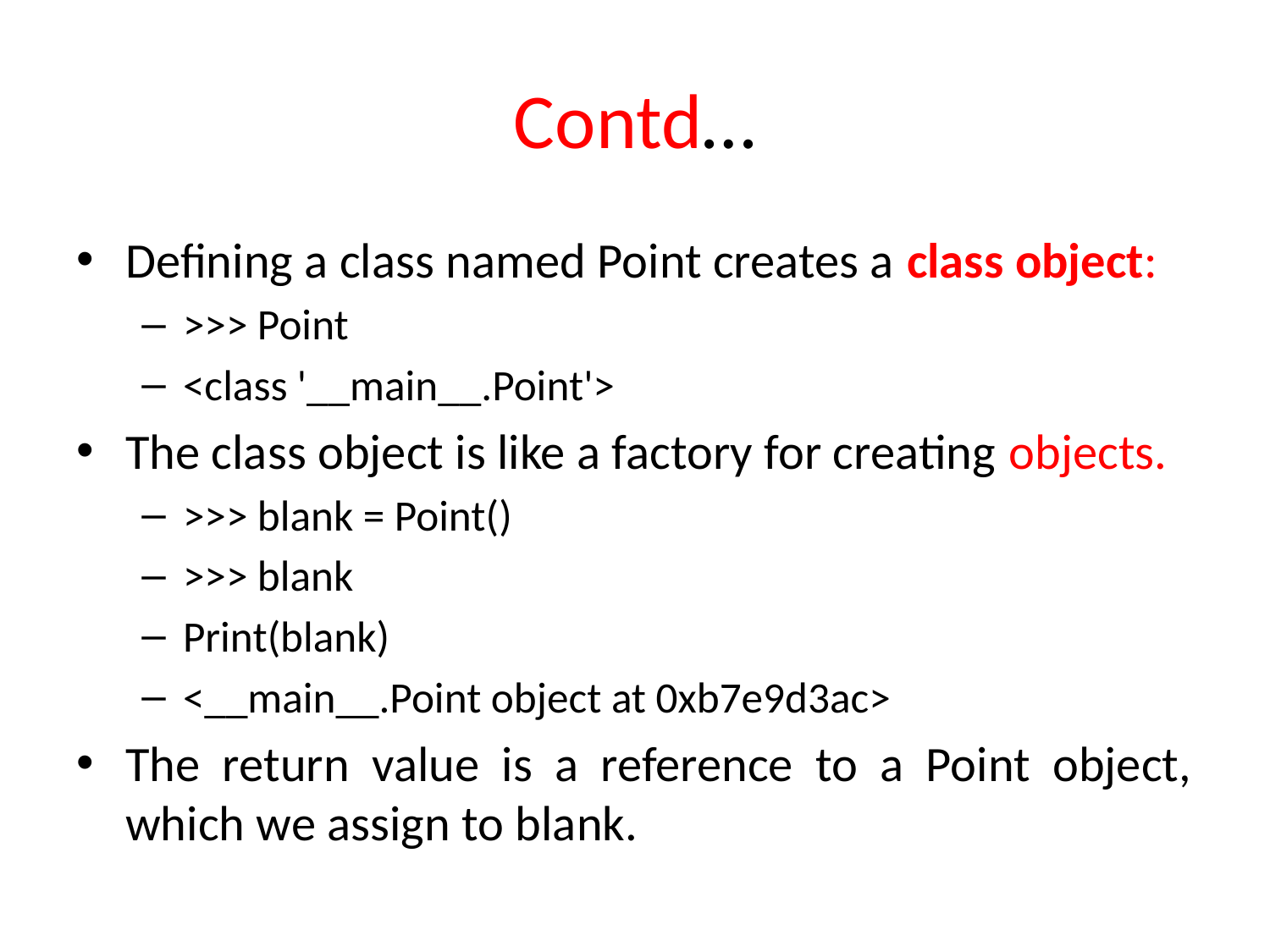

# Contd…
Defining a class named Point creates a class object:
>>> Point
<class '__main__.Point'>
The class object is like a factory for creating objects.
>>> blank = Point()
>>> blank
Print(blank)
<__main__.Point object at 0xb7e9d3ac>
The return value is a reference to a Point object, which we assign to blank.